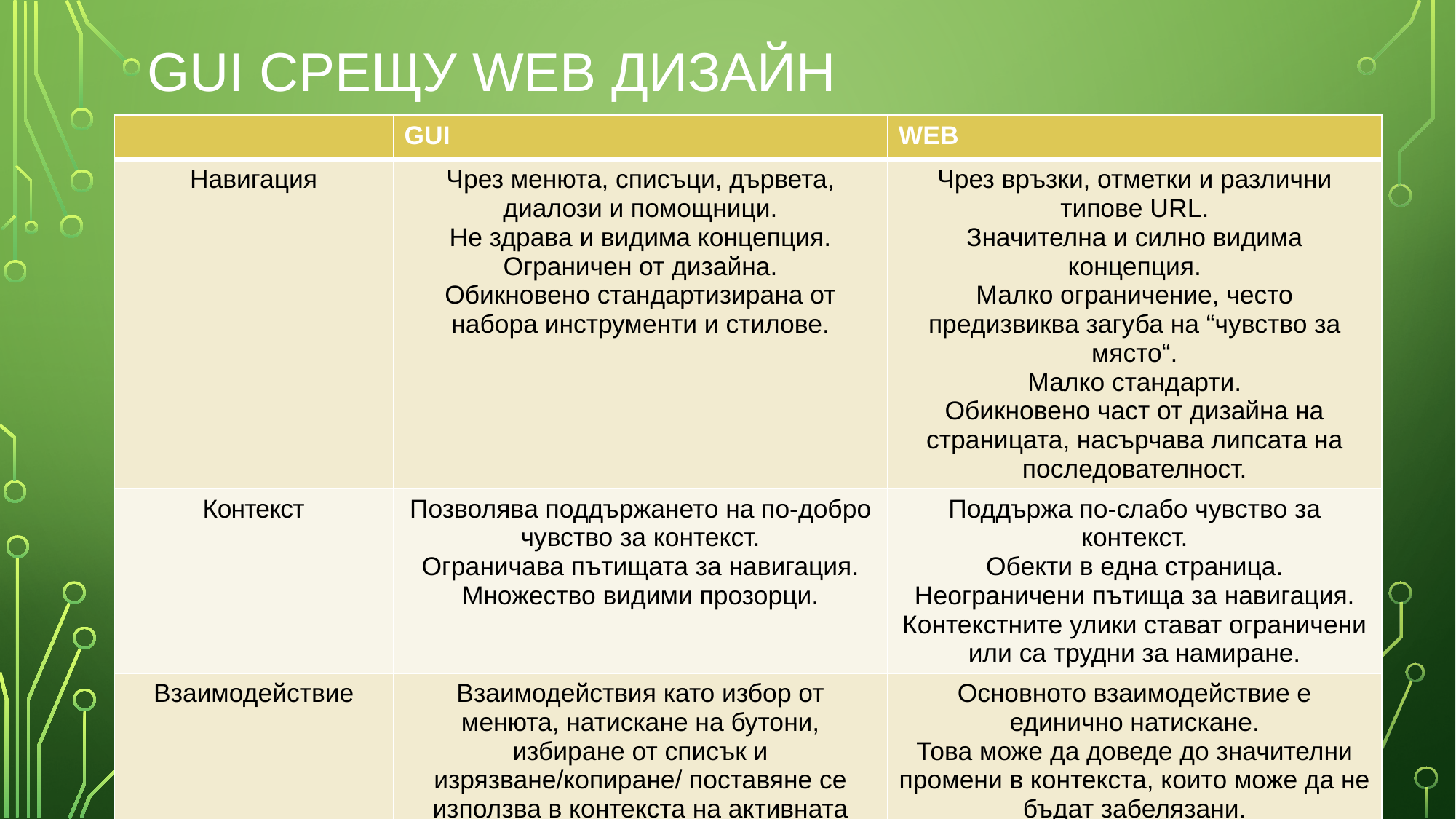

# GUI срещу WEB дизайн
|  | GUI | WEB |
| --- | --- | --- |
| Навигация | Чрез менюта, списъци, дървета, диалози и помощници. Не здрава и видима концепция. Ограничен от дизайна. Обикновено стандартизирана от набора инструменти и стилове. | Чрез връзки, отметки и различни типове URL. Значителна и силно видима концепция. Малко ограничение, често предизвиква загуба на “чувство за място“. Малко стандарти. Обикновено част от дизайна на страницата, насърчава липсата на последователност. |
| Контекст | Позволява поддържането на по-добро чувство за контекст. Ограничава пътищата за навигация. Множество видими прозорци. | Поддържа по-слабо чувство за контекст. Обекти в една страница. Неограничени пътища за навигация. Контекстните улики стават ограничени или са трудни за намиране. |
| Взаимодействие | Взаимодействия като избор от менюта, натискане на бутони, избиране от списък и изрязване/копиране/ поставяне се използва в контекста на активната програма. | Основното взаимодействие е единично натискане. Това може да доведе до значителни промени в контекста, които може да не бъдат забелязани. |